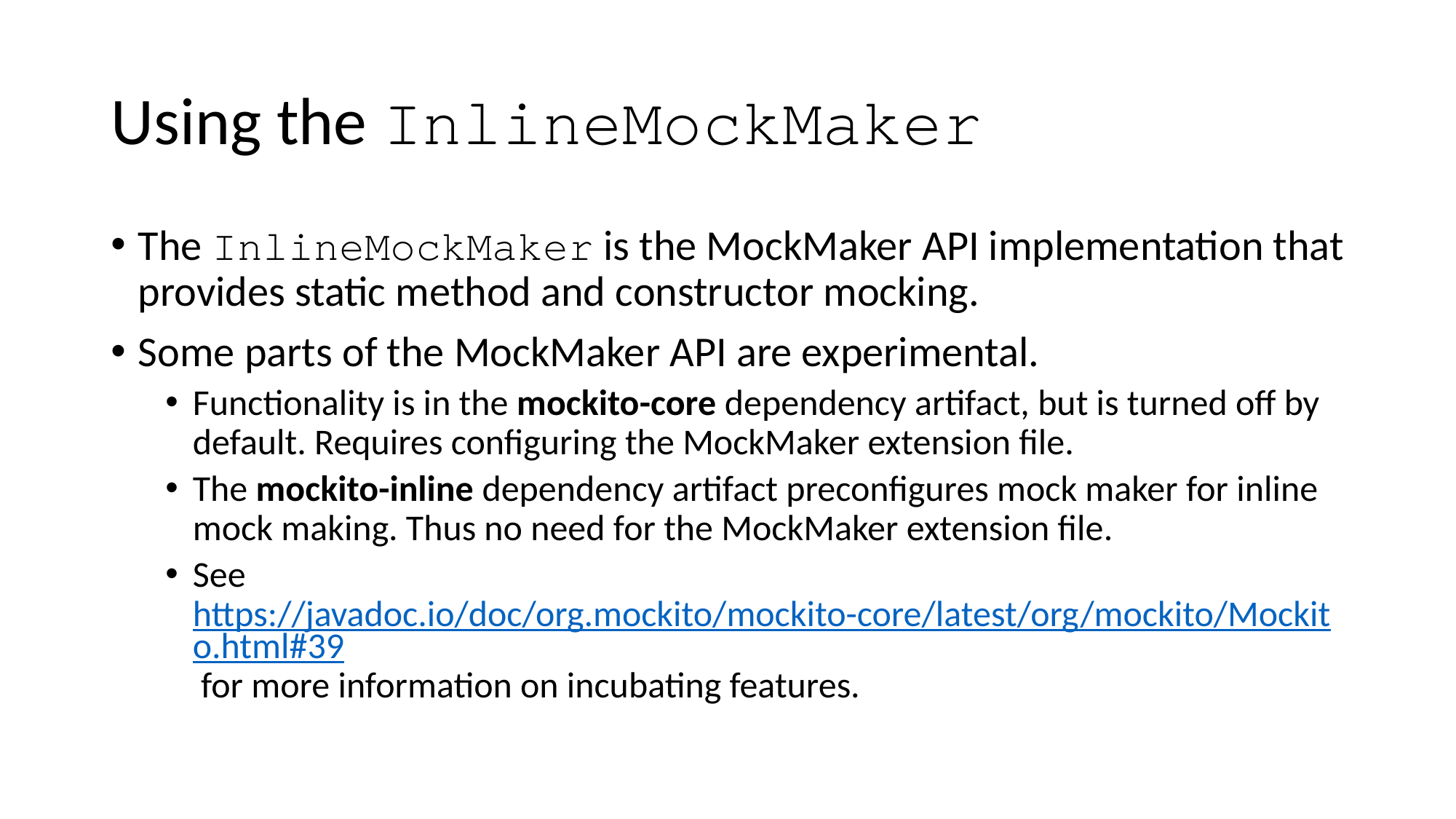

# Using the InlineMockMaker
The InlineMockMaker is the MockMaker API implementation that provides static method and constructor mocking.
Some parts of the MockMaker API are experimental.
Functionality is in the mockito-core dependency artifact, but is turned off by default. Requires configuring the MockMaker extension file.
The mockito-inline dependency artifact preconfigures mock maker for inline mock making. Thus no need for the MockMaker extension file.
See https://javadoc.io/doc/org.mockito/mockito-core/latest/org/mockito/Mockito.html#39 for more information on incubating features.